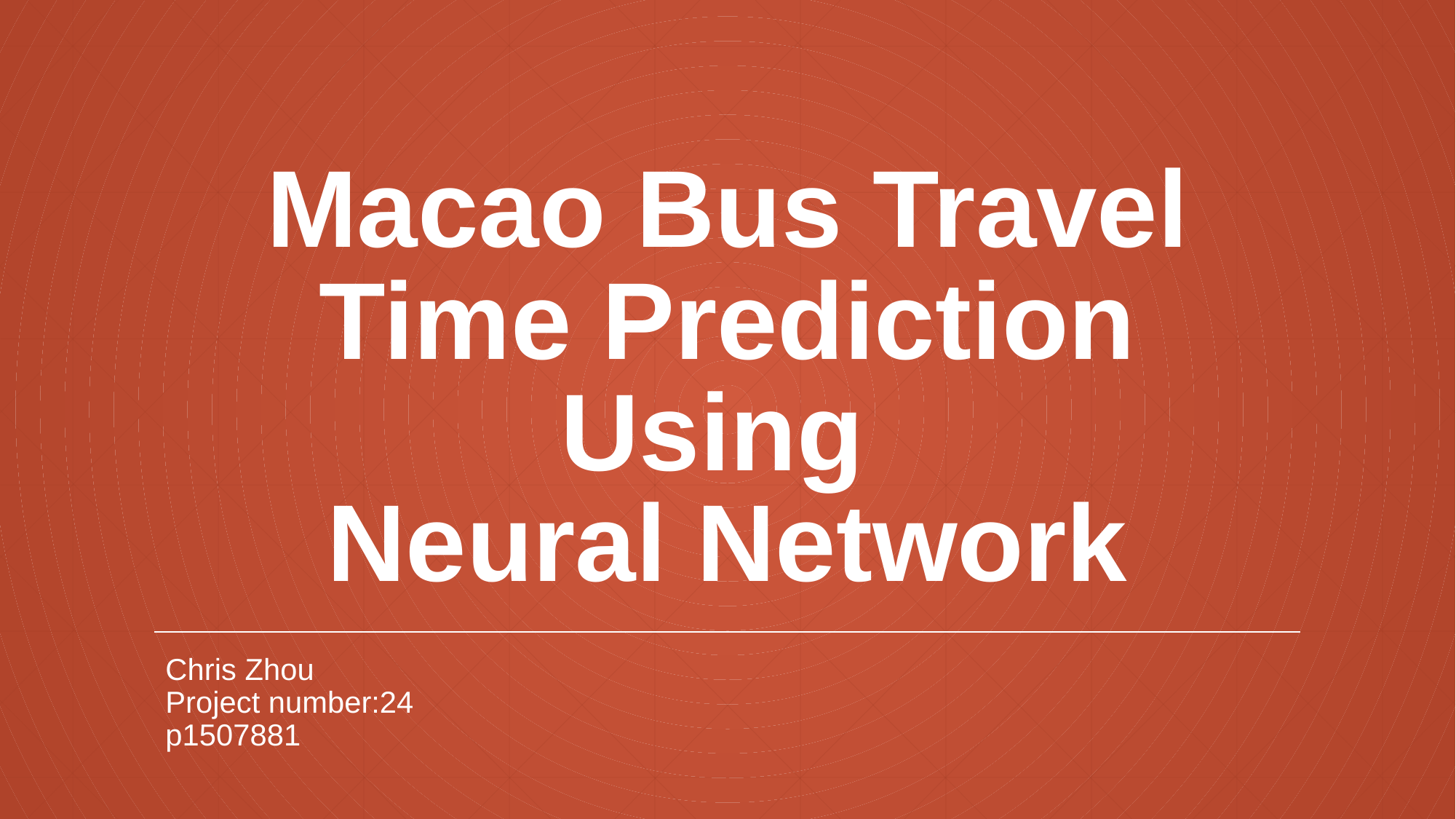

# Macao Bus Travel Time Prediction Using Neural Network
Chris Zhou
Project number:24
p1507881